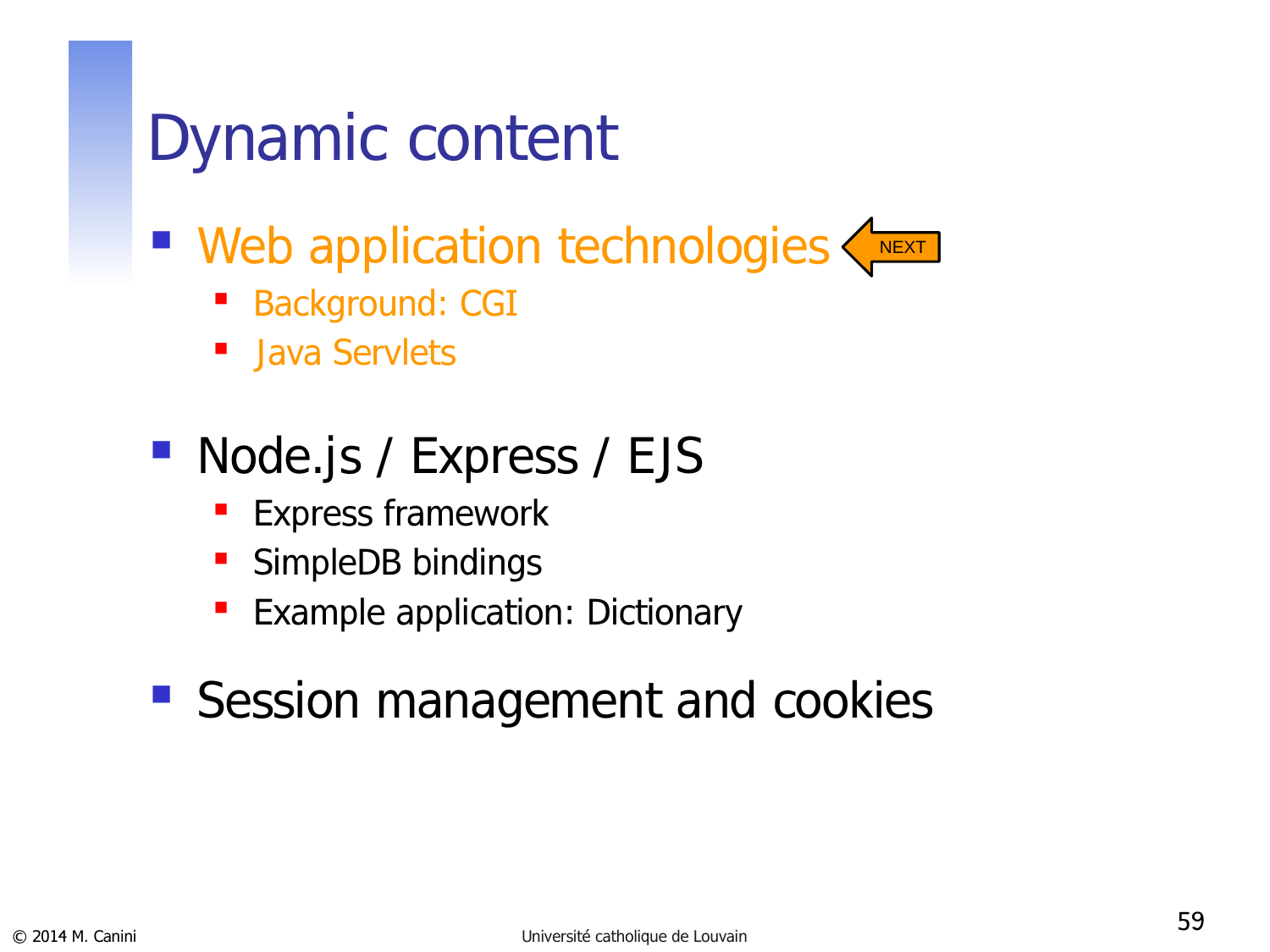

# Dynamic content
Web application technologies
Background: CGI
Java Servlets
Node.js / Express / EJS
Express framework
SimpleDB bindings
Example application: Dictionary

Session management and cookies

NEXT
59
Université catholique de Louvain